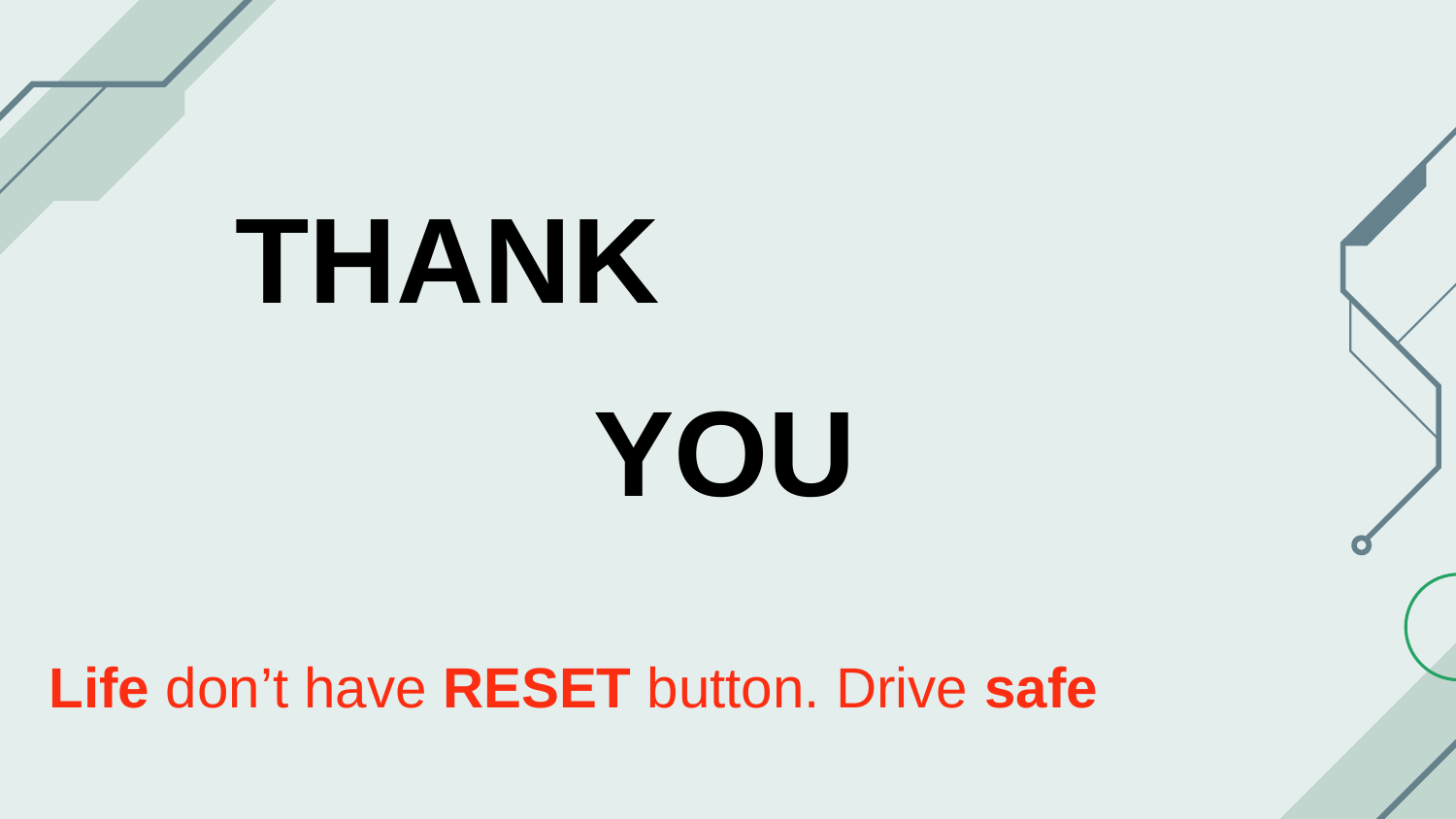

THANK
YOU
Life don’t have RESET button. Drive safe